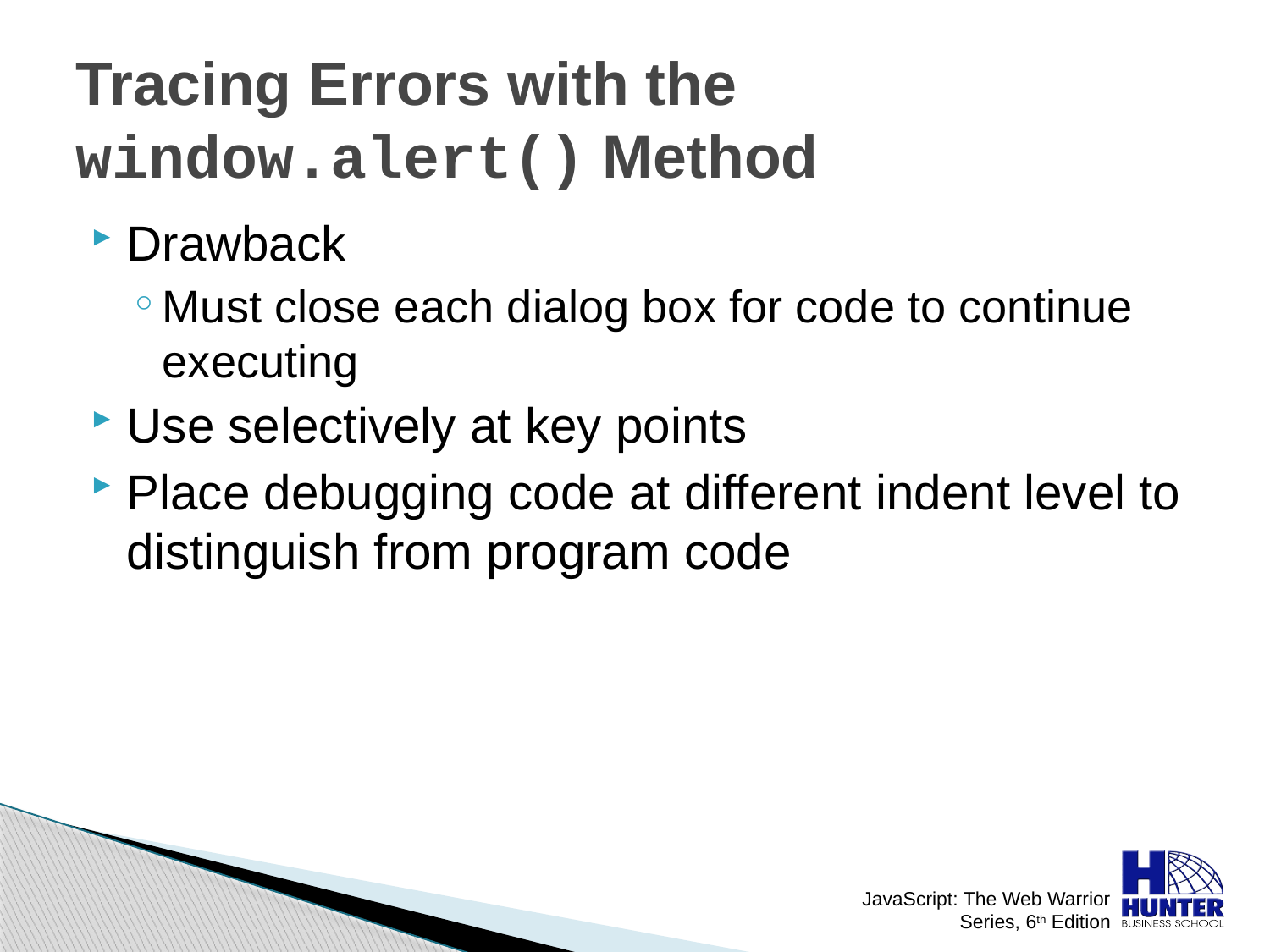

# Tracing Errors with the window.alert() Method
Drawback
Must close each dialog box for code to continue executing
Use selectively at key points
Place debugging code at different indent level to distinguish from program code